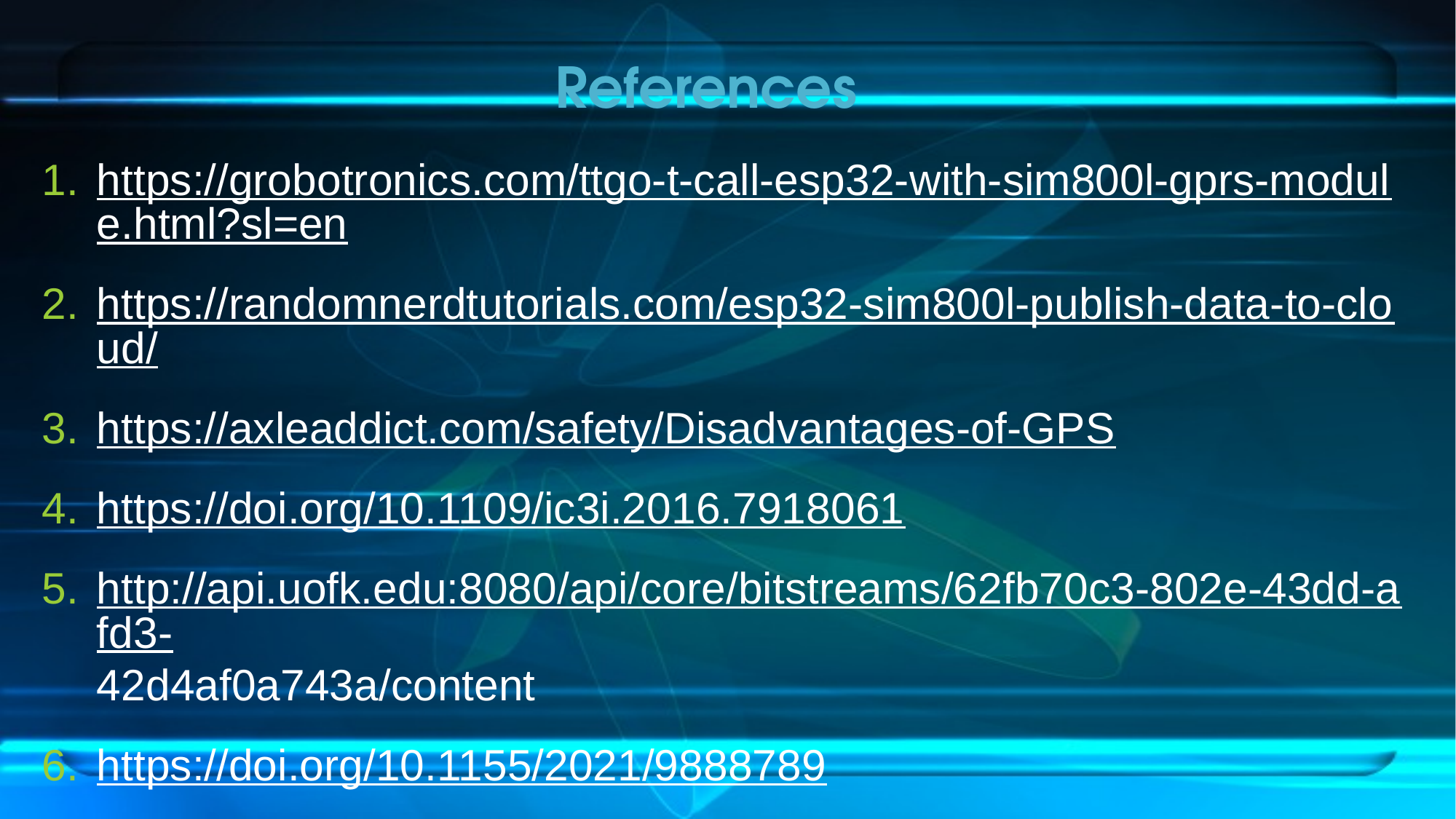

# References
https://grobotronics.com/ttgo-t-call-esp32-with-sim800l-gprs-module.html?sl=en
https://randomnerdtutorials.com/esp32-sim800l-publish-data-to-cloud/
https://axleaddict.com/safety/Disadvantages-of-GPS
https://doi.org/10.1109/ic3i.2016.7918061
http://api.uofk.edu:8080/api/core/bitstreams/62fb70c3-802e-43dd-afd3-42d4af0a743a/content
https://doi.org/10.1155/2021/9888789